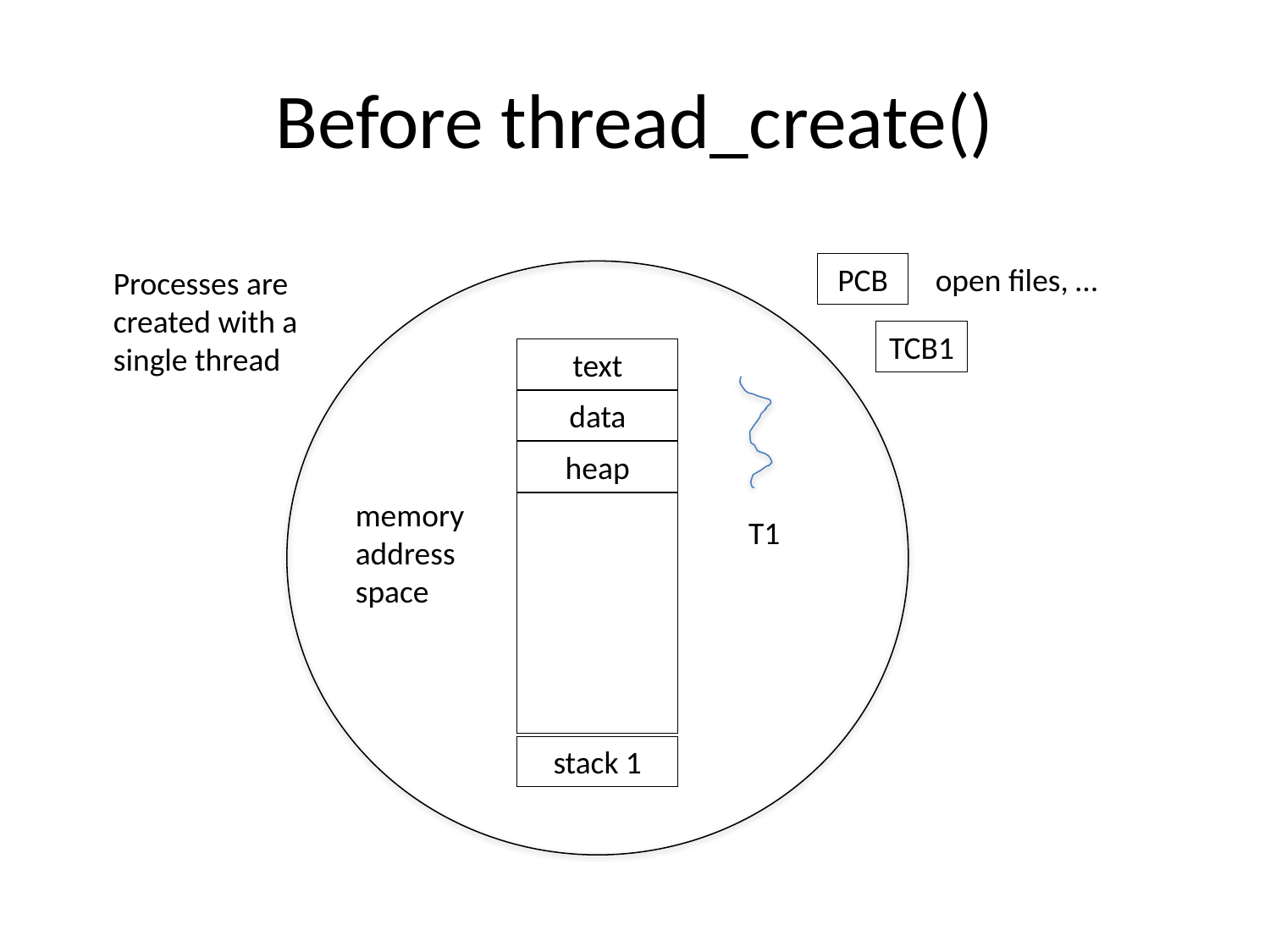

# Before thread_create()
PCB
open files, …
Processes are
created with a
single thread

TCB1
text

data
heap
memory
address
space

T1
stack 1